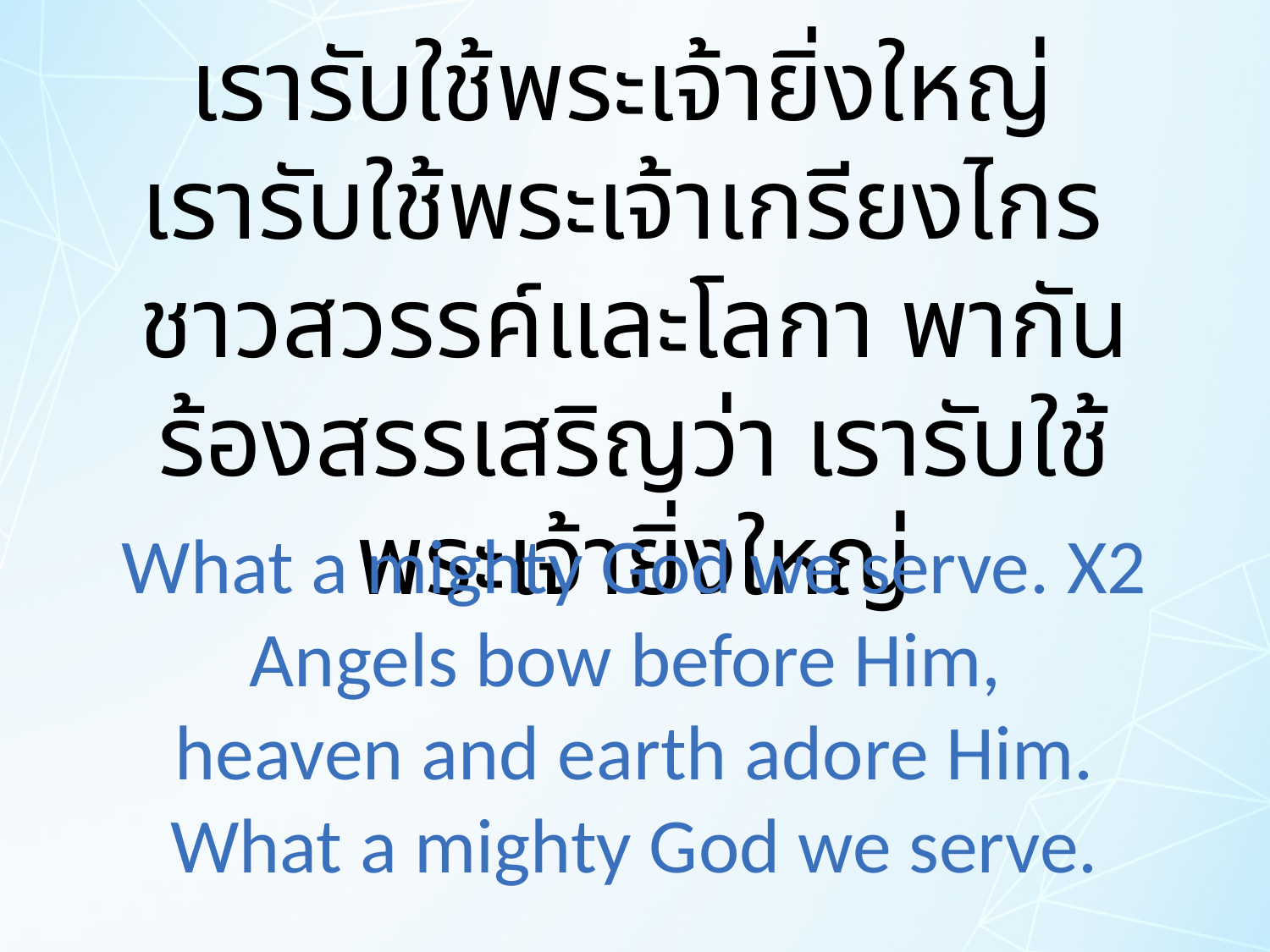

เรารับใช้พระเจ้ายิ่งใหญ่
เรารับใช้พระเจ้าเกรียงไกร
ชาวสวรรค์และโลกา พากันร้องสรรเสริญว่า เรารับใช้พระเจ้ายิ่งใหญ่
What a mighty God we serve. X2
Angels bow before Him,
heaven and earth adore Him. What a mighty God we serve.